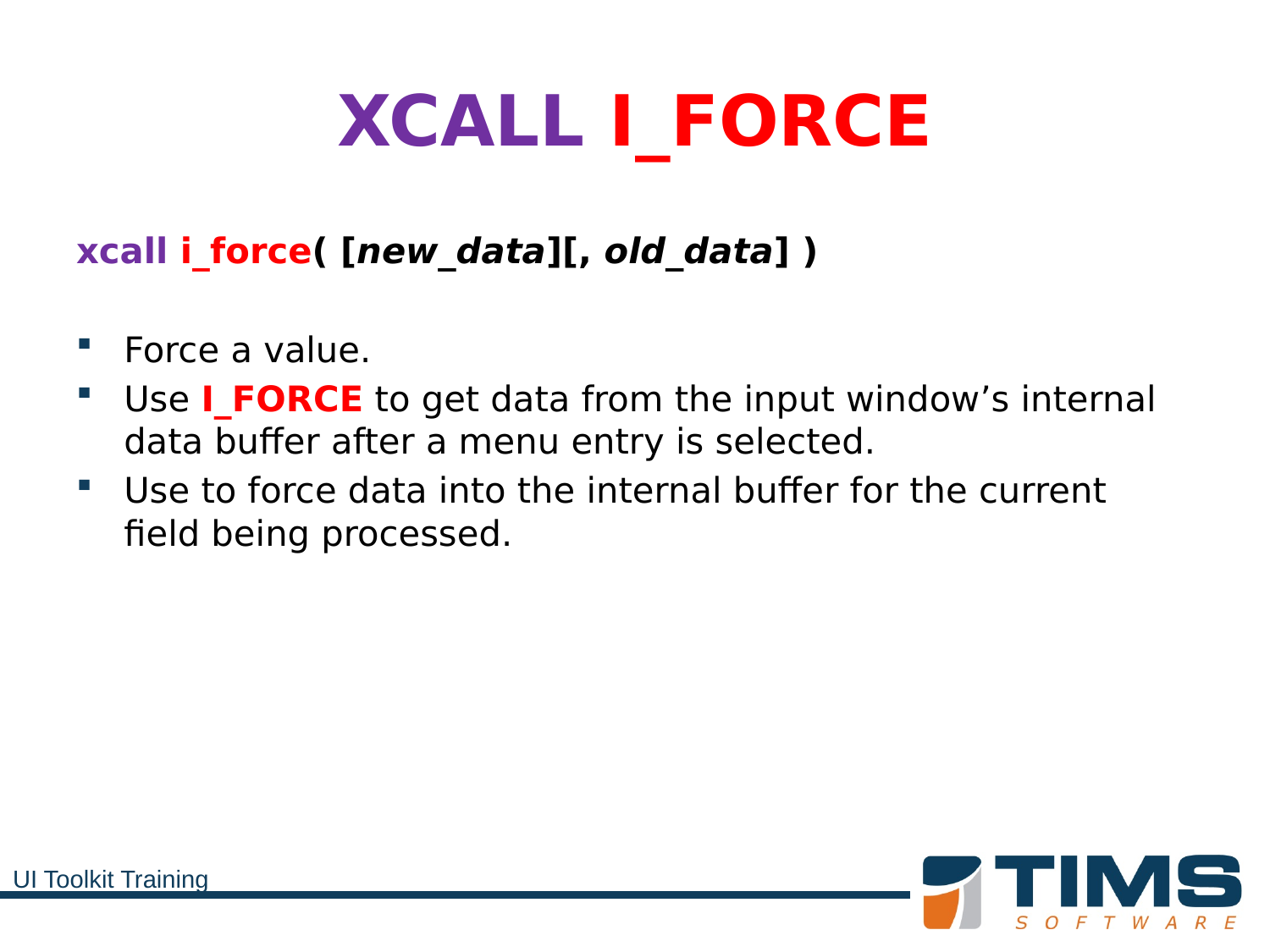

# XCALL I_FORCE
xcall i_force( [new_data][, old_data] )

Force a value.
Use I_FORCE to get data from the input window’s internal data buffer after a menu entry is selected.
Use to force data into the internal buffer for the current field being processed.
UI Toolkit Training